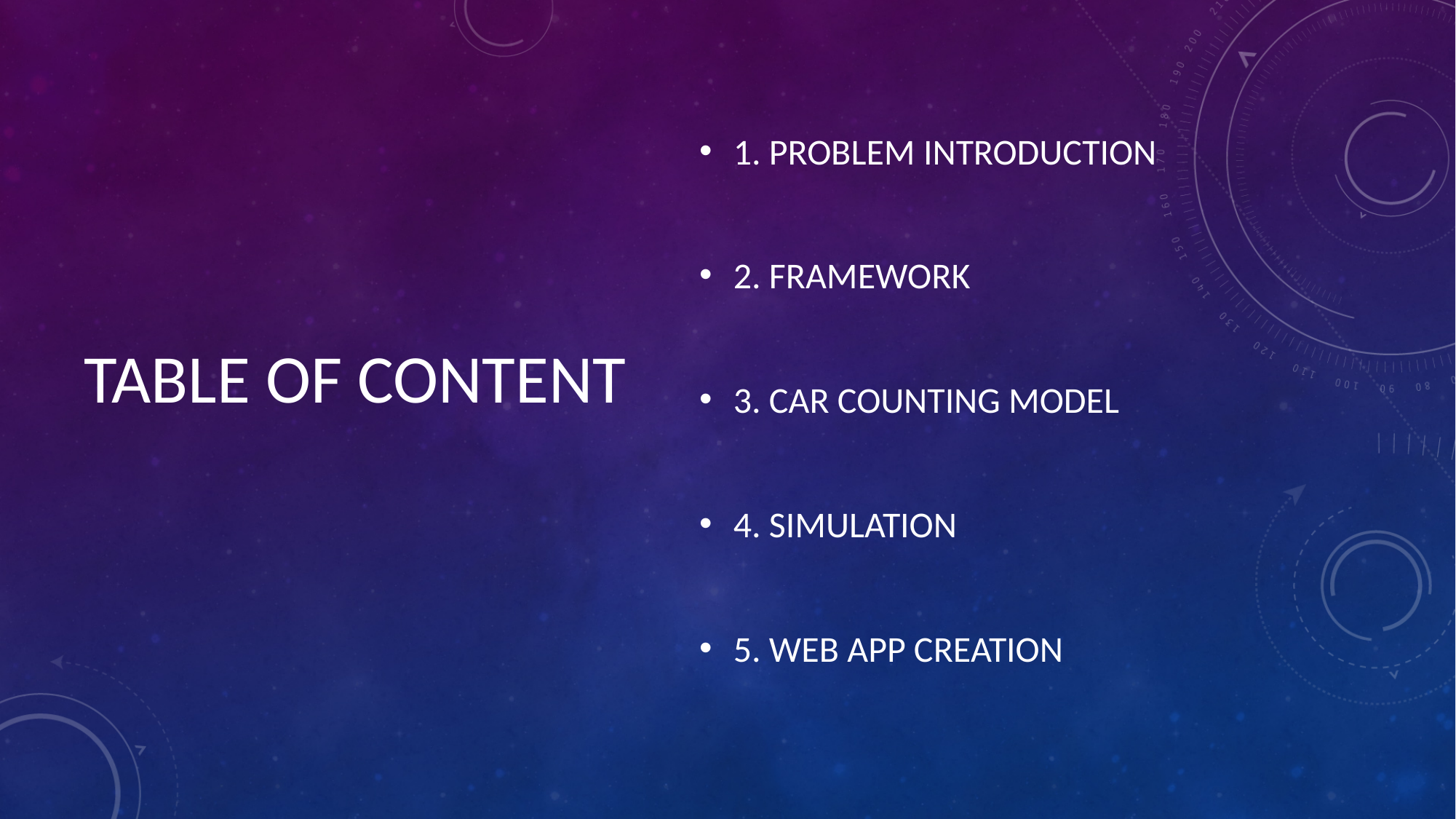

1. PROBLEM INTRODUCTION
2. FRAMEWORK
3. CAR COUNTING MODEL
4. SIMULATION
5. WEB APP CREATION
# Table of content